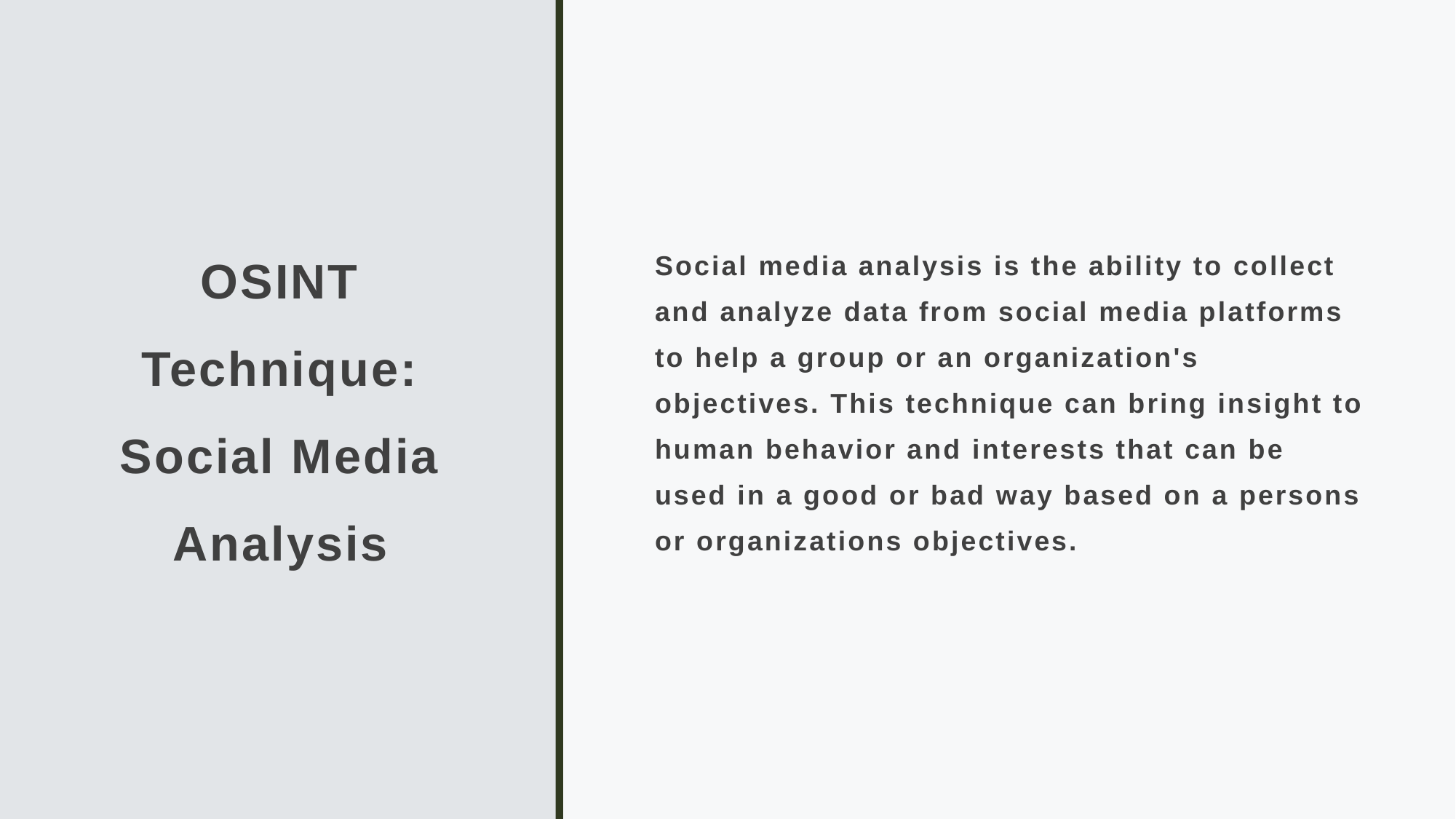

# OSINT Technique: Social Media Analysis
Social media analysis is the ability to collect and analyze data from social media platforms to help a group or an organization's objectives. This technique can bring insight to human behavior and interests that can be used in a good or bad way based on a persons or organizations objectives.